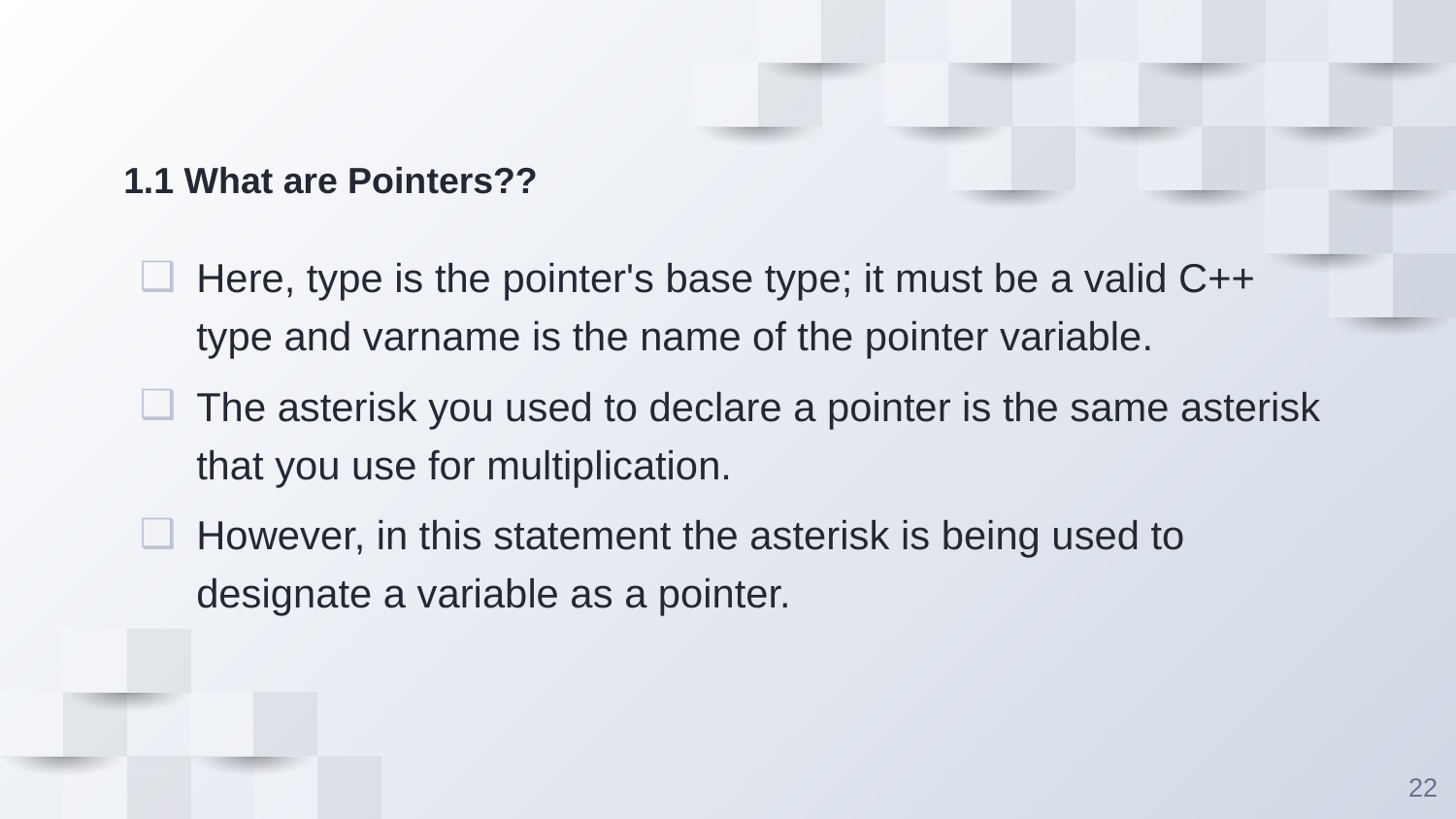

# 1.1 What are Pointers??
Here, type is the pointer's base type; it must be a valid C++ type and varname is the name of the pointer variable.
The asterisk you used to declare a pointer is the same asterisk that you use for multiplication.
However, in this statement the asterisk is being used to designate a variable as a pointer.

22